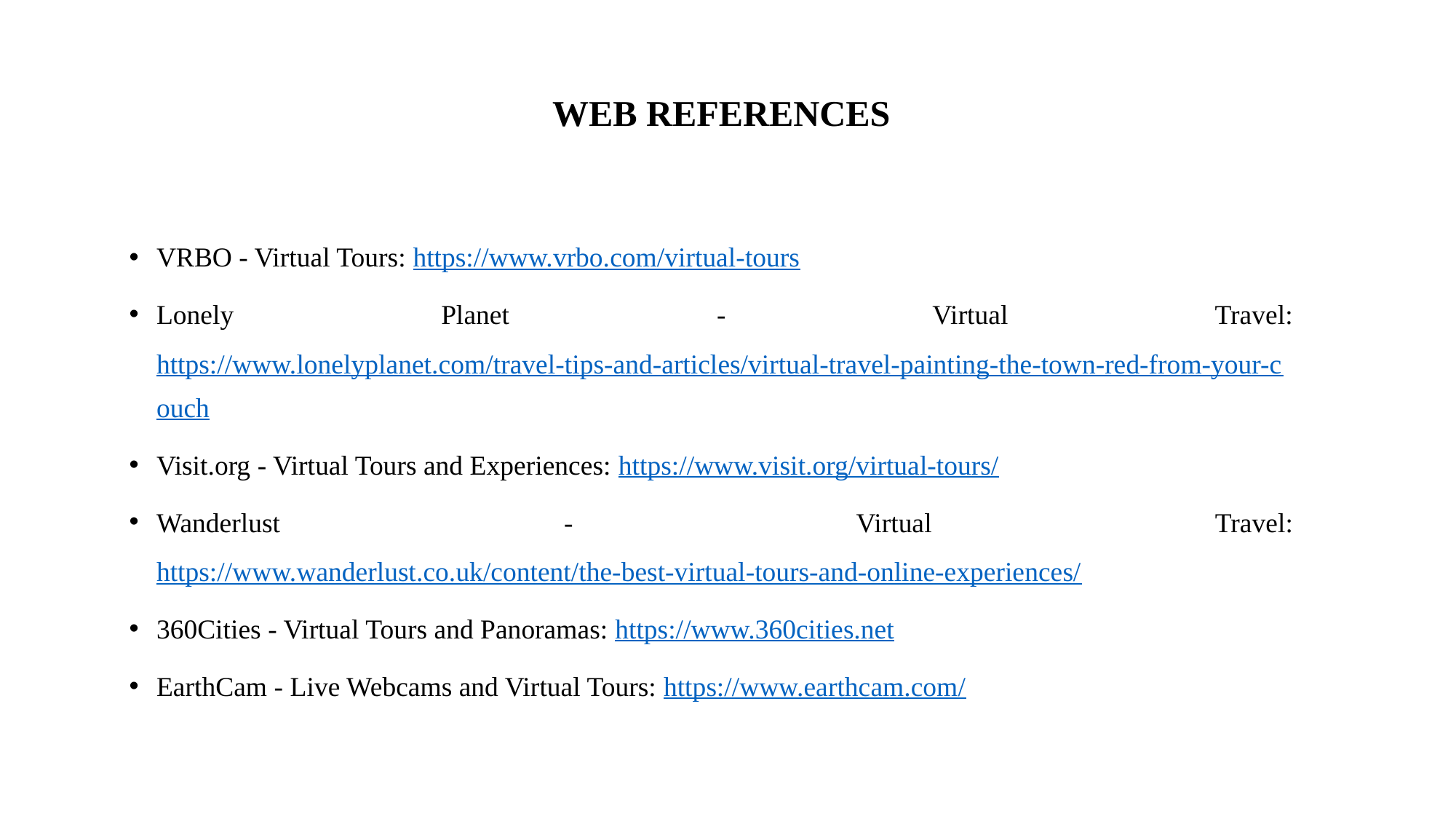

# WEB REFERENCES
VRBO - Virtual Tours: https://www.vrbo.com/virtual-tours
Lonely Planet - Virtual Travel: https://www.lonelyplanet.com/travel-tips-and-articles/virtual-travel-painting-the-town-red-from-your-couch
Visit.org - Virtual Tours and Experiences: https://www.visit.org/virtual-tours/
Wanderlust - Virtual Travel: https://www.wanderlust.co.uk/content/the-best-virtual-tours-and-online-experiences/
360Cities - Virtual Tours and Panoramas: https://www.360cities.net
EarthCam - Live Webcams and Virtual Tours: https://www.earthcam.com/